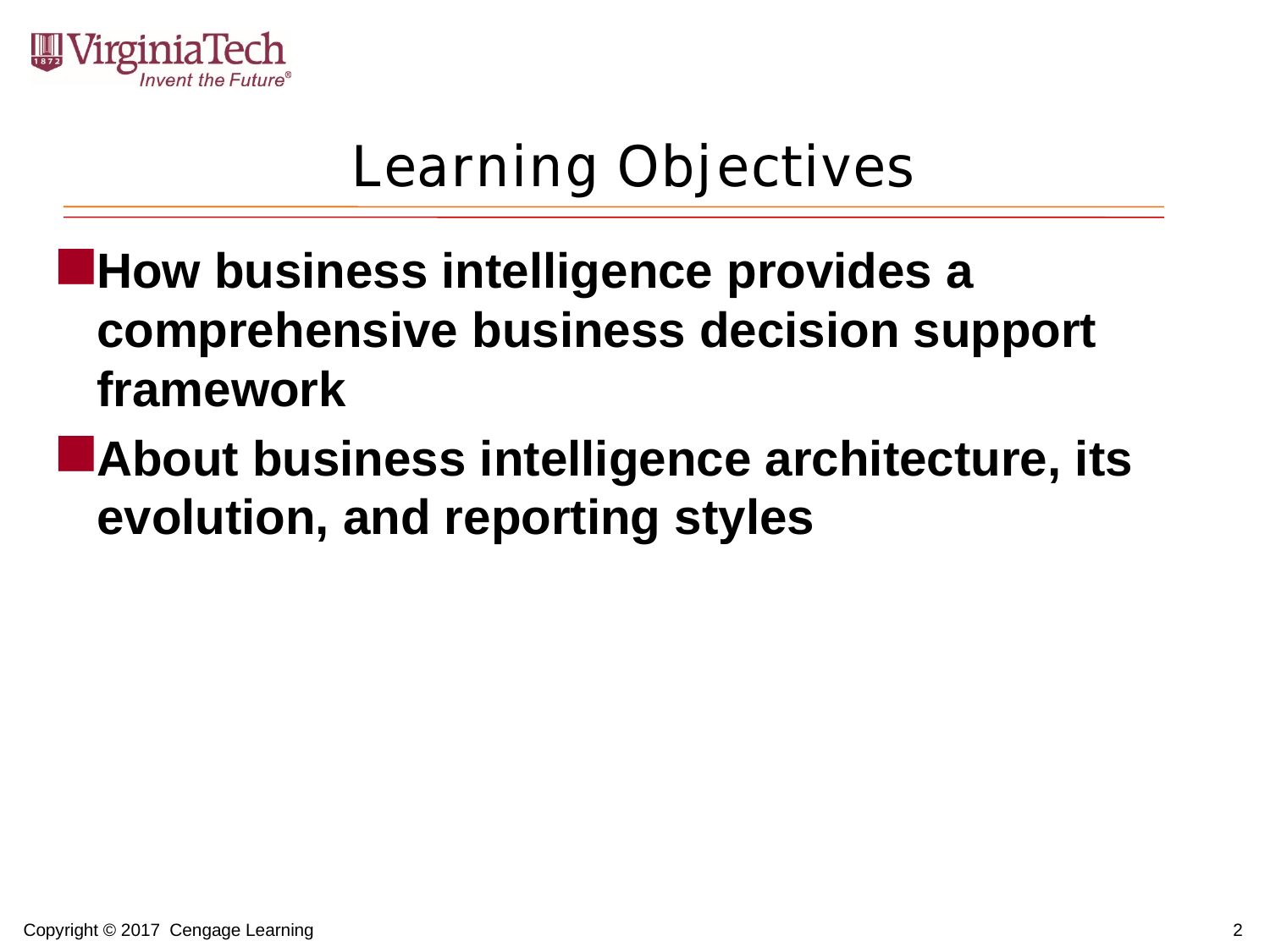

# Learning Objectives
How business intelligence provides a comprehensive business decision support framework
About business intelligence architecture, its evolution, and reporting styles

2
Copyright © 2017  Cengage Learning